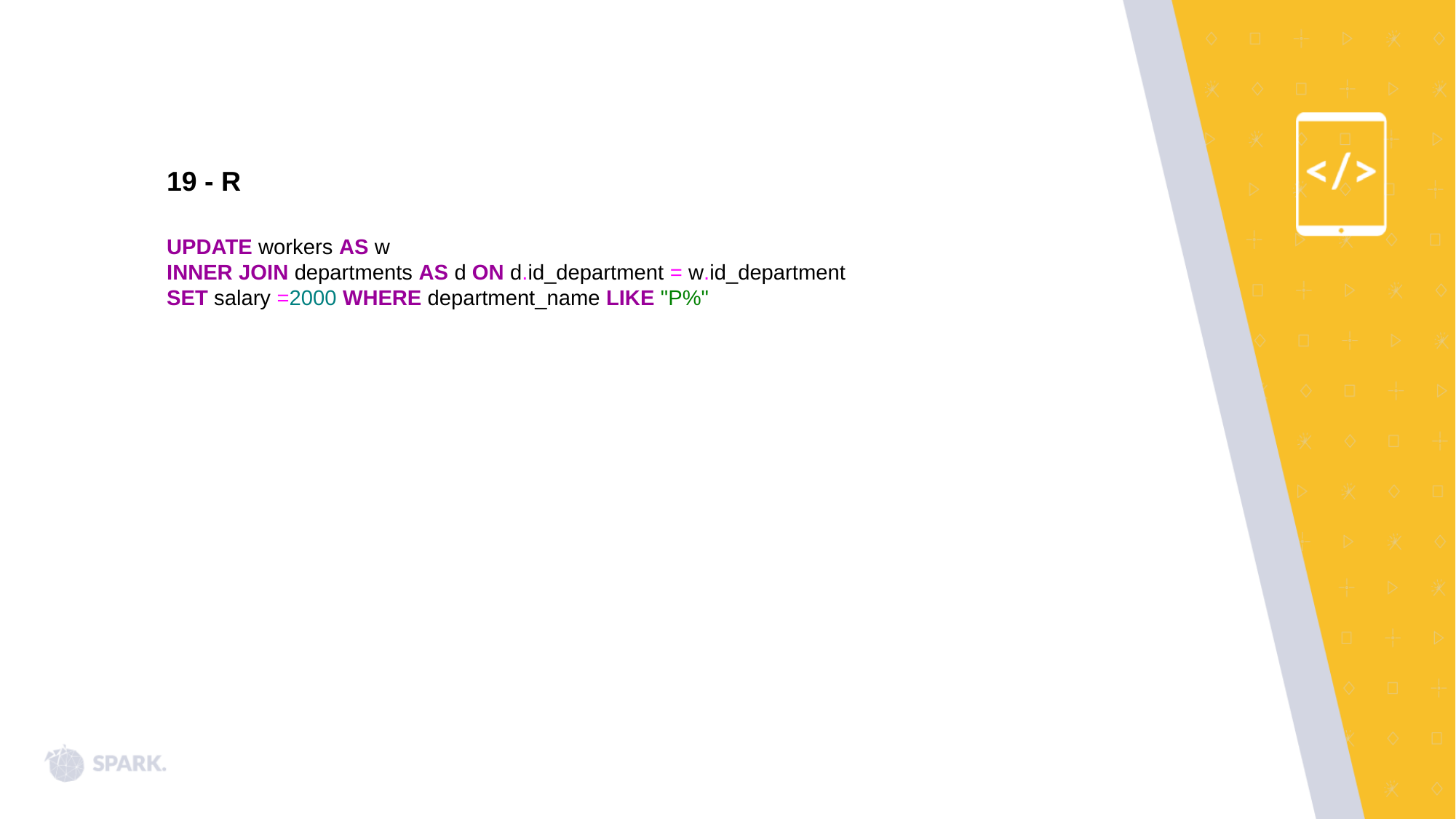

19 - R
UPDATE workers AS w
INNER JOIN departments AS d ON d.id_department = w.id_department
SET salary =2000 WHERE department_name LIKE "P%"